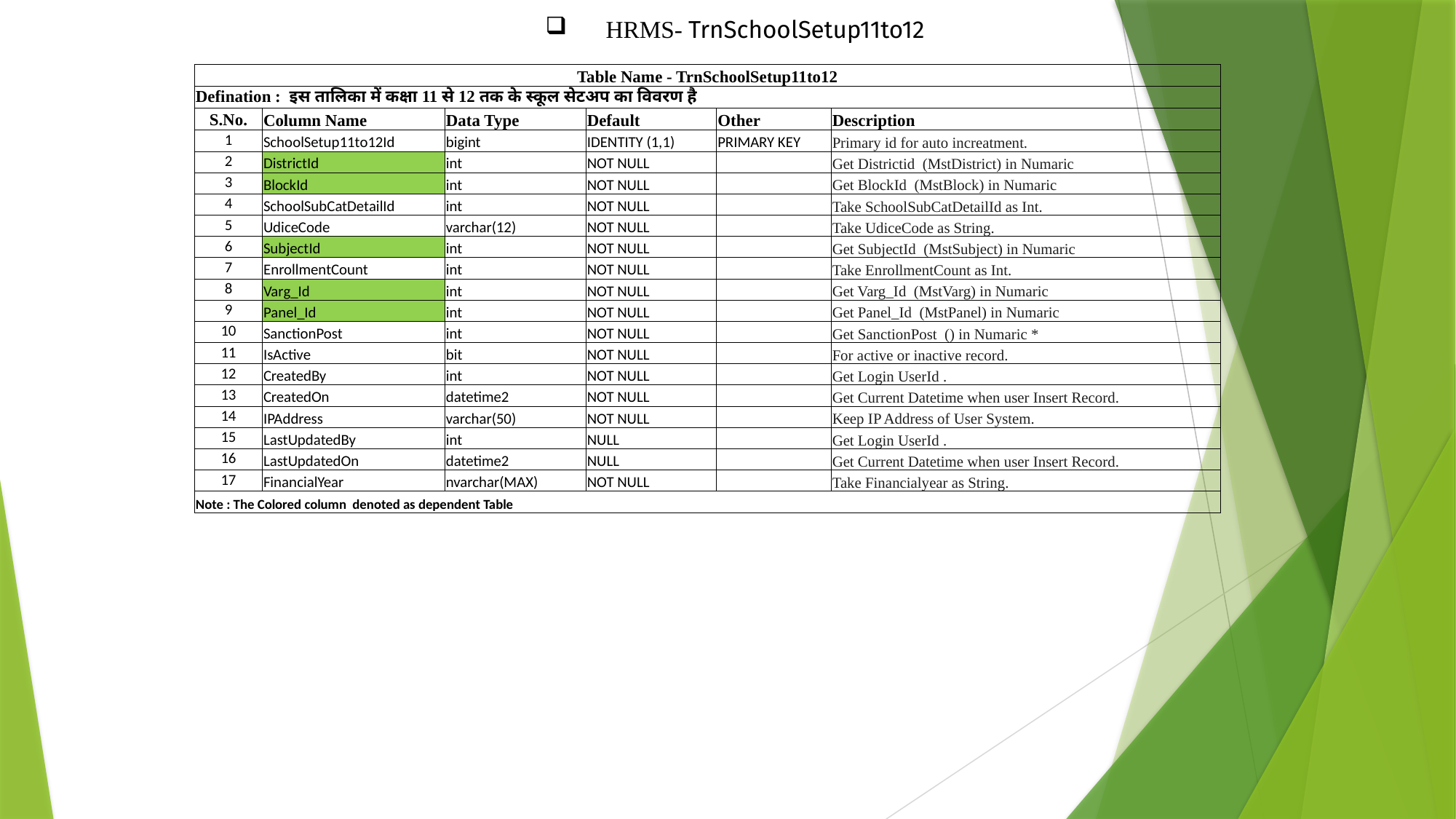

HRMS- TrnSchoolSetup11to12

| Table Name - TrnSchoolSetup11to12 |  |  |  |  |  |
| --- | --- | --- | --- | --- | --- |
| Defination : इस तालिका में कक्षा 11 से 12 तक के स्कूल सेटअप का विवरण है |  |  |  |  |  |
| S.No. | Column Name | Data Type | Default | Other | Description |
| 1 | SchoolSetup11to12Id | bigint | IDENTITY (1,1) | PRIMARY KEY | Primary id for auto increatment. |
| 2 | DistrictId | int | NOT NULL |  | Get Districtid (MstDistrict) in Numaric |
| 3 | BlockId | int | NOT NULL |  | Get BlockId (MstBlock) in Numaric |
| 4 | SchoolSubCatDetailId | int | NOT NULL |  | Take SchoolSubCatDetailId as Int. |
| 5 | UdiceCode | varchar(12) | NOT NULL |  | Take UdiceCode as String. |
| 6 | SubjectId | int | NOT NULL |  | Get SubjectId (MstSubject) in Numaric |
| 7 | EnrollmentCount | int | NOT NULL |  | Take EnrollmentCount as Int. |
| 8 | Varg\_Id | int | NOT NULL |  | Get Varg\_Id (MstVarg) in Numaric |
| 9 | Panel\_Id | int | NOT NULL |  | Get Panel\_Id (MstPanel) in Numaric |
| 10 | SanctionPost | int | NOT NULL |  | Get SanctionPost () in Numaric \* |
| 11 | IsActive | bit | NOT NULL |  | For active or inactive record. |
| 12 | CreatedBy | int | NOT NULL |  | Get Login UserId . |
| 13 | CreatedOn | datetime2 | NOT NULL |  | Get Current Datetime when user Insert Record. |
| 14 | IPAddress | varchar(50) | NOT NULL |  | Keep IP Address of User System. |
| 15 | LastUpdatedBy | int | NULL |  | Get Login UserId . |
| 16 | LastUpdatedOn | datetime2 | NULL |  | Get Current Datetime when user Insert Record. |
| 17 | FinancialYear | nvarchar(MAX) | NOT NULL |  | Take Financialyear as String. |
| Note : The Colored column denoted as dependent Table |  |  |  |  |  |